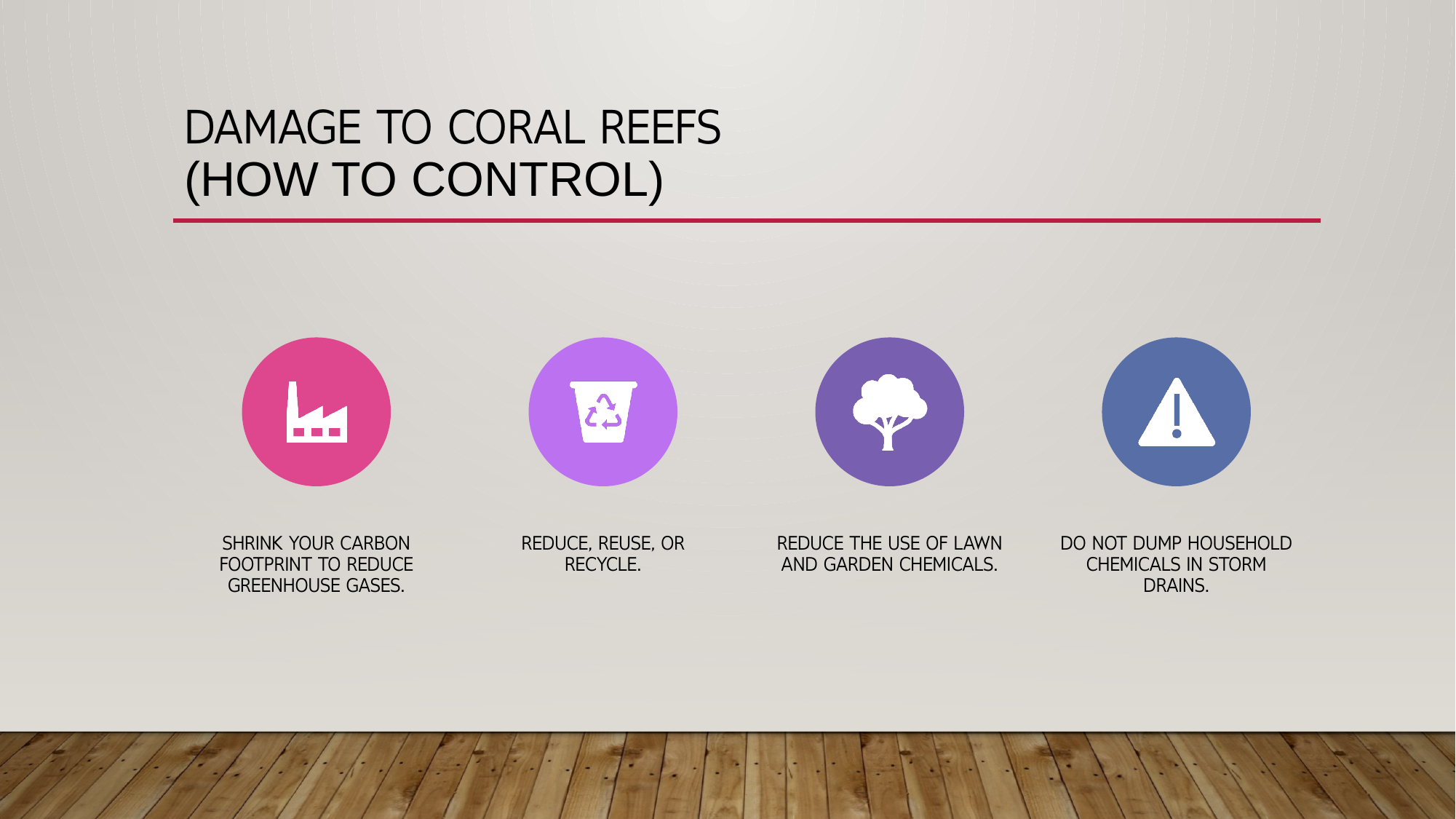

# Damage to coral reefs (how to control)
Shrink your carbon footprint to reduce greenhouse gases.
Reduce, reuse, or recycle.
Reduce the use of lawn and garden chemicals.
DO NOT dump household chemicals in storm drains.